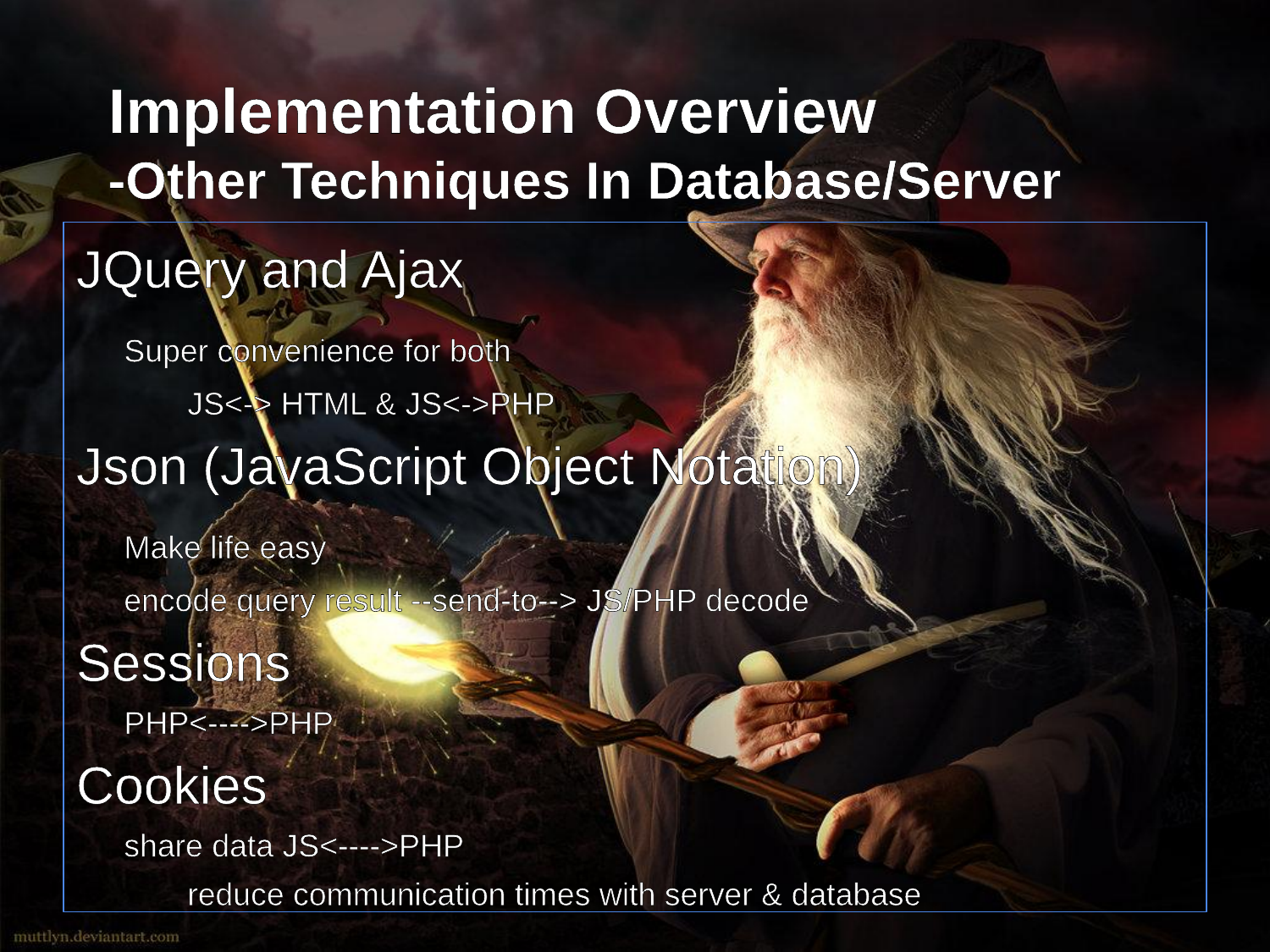

# Implementation Overview
-Other Techniques In Database/Server
JQuery and Ajax
	Super convenience for both
JS<-> HTML & JS<->PHP
Json (JavaScript Object Notation)
	Make life easy
	encode query result --send-to--> JS/PHP decode
Sessions
	PHP<---->PHP
Cookies
	share data JS<---->PHP
reduce communication times with server & database